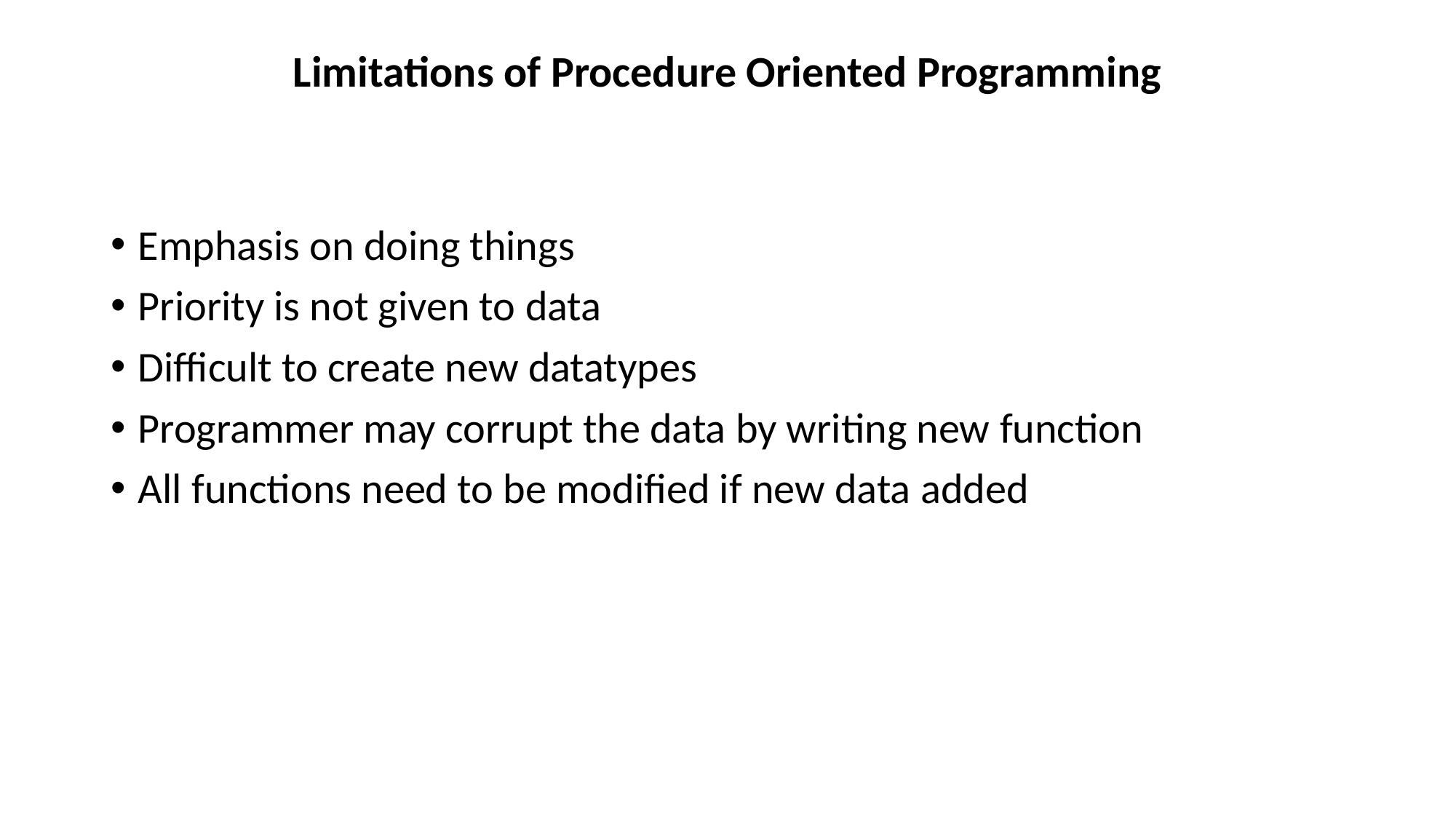

# Limitations of Procedure Oriented Programming
Emphasis on doing things
Priority is not given to data
Difficult to create new datatypes
Programmer may corrupt the data by writing new function
All functions need to be modified if new data added